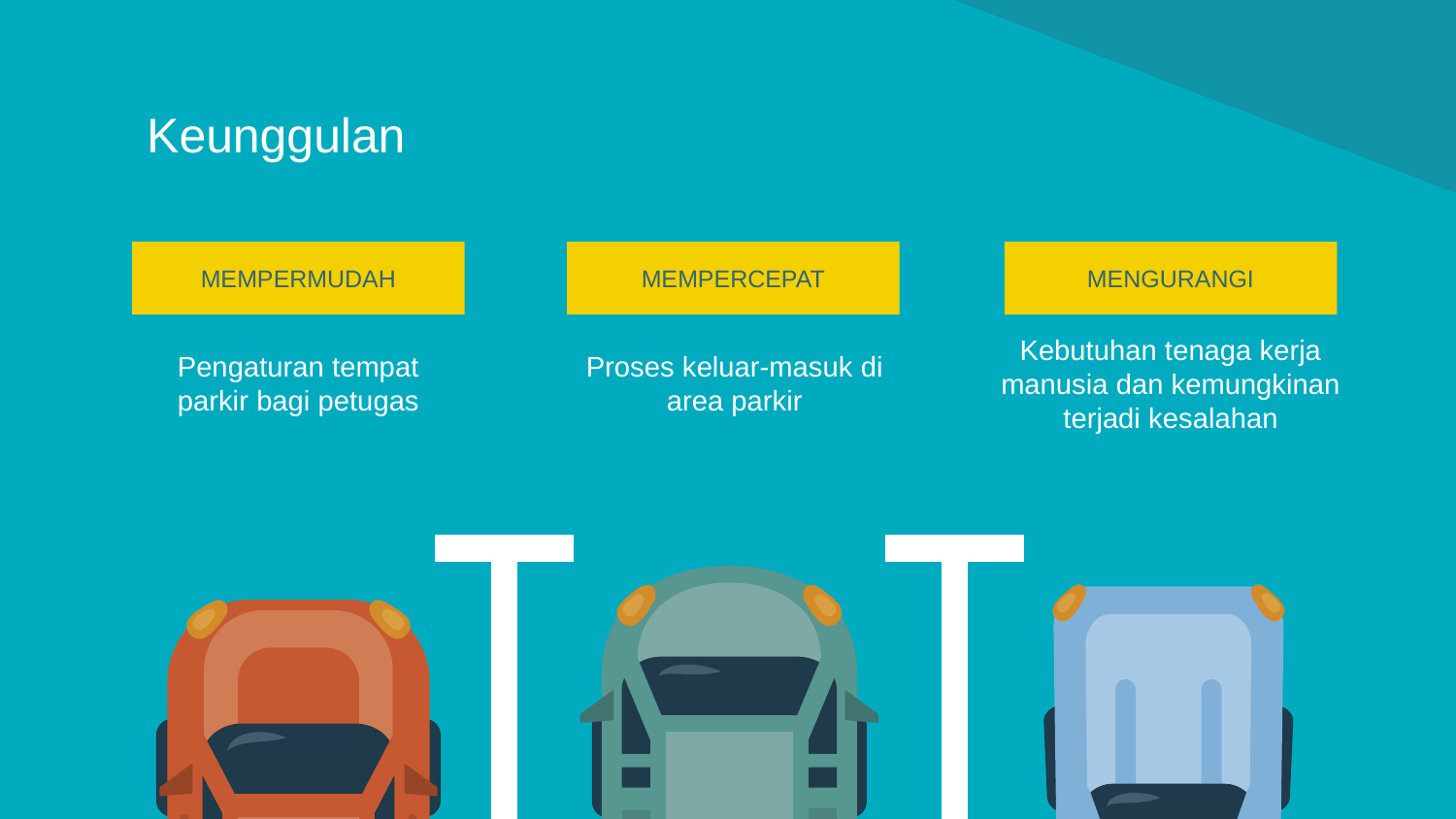

# Keunggulan
MEMPERMUDAH
MEMPERCEPAT
MENGURANGI
Pengaturan tempat parkir bagi petugas
Proses keluar-masuk di area parkir
Kebutuhan tenaga kerja manusia dan kemungkinan terjadi kesalahan